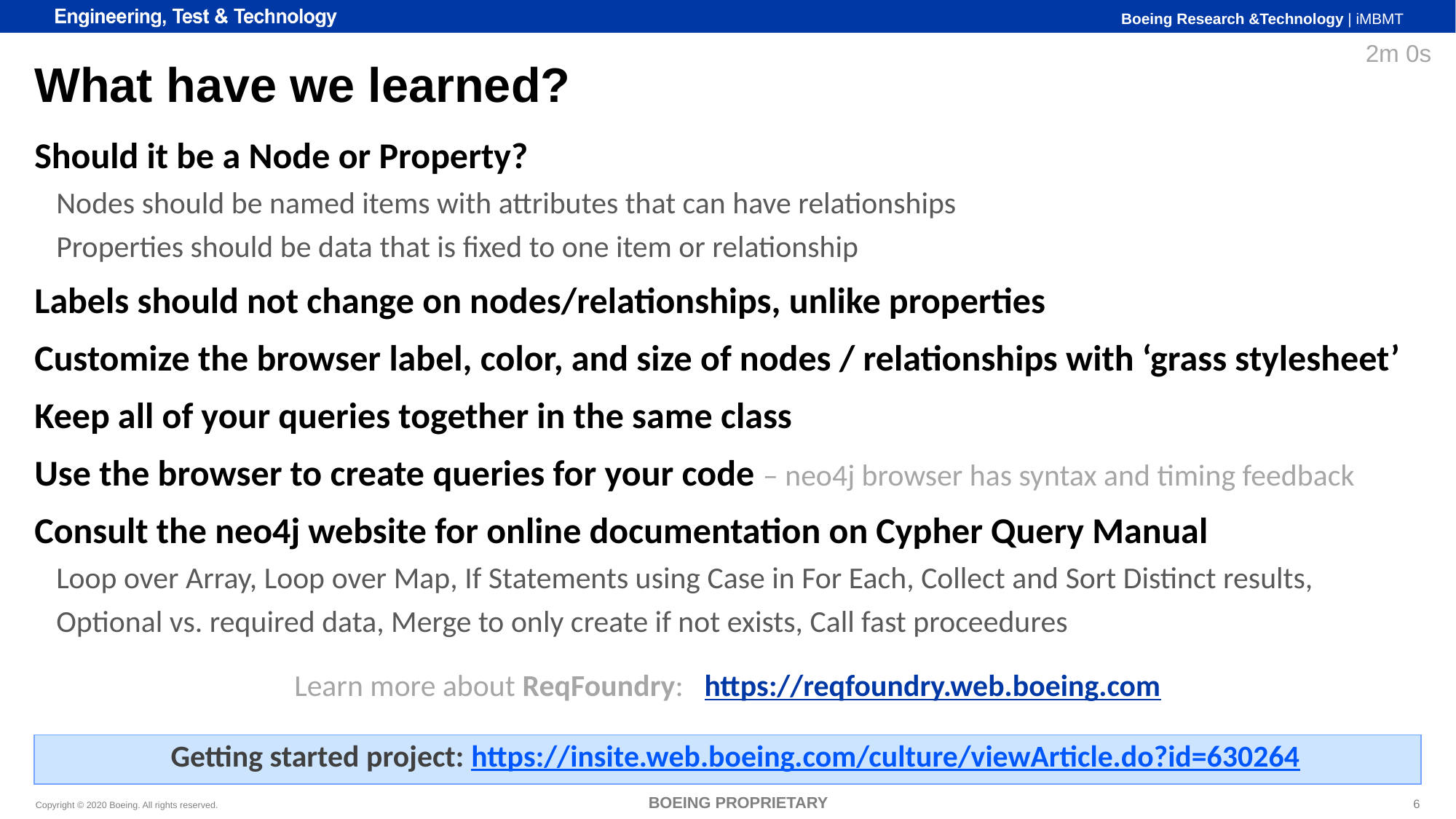

2m 0s
# What have we learned?
Should it be a Node or Property?
Nodes should be named items with attributes that can have relationships
Properties should be data that is fixed to one item or relationship
Labels should not change on nodes/relationships, unlike properties
Customize the browser label, color, and size of nodes / relationships with ‘grass stylesheet’
Keep all of your queries together in the same class
Use the browser to create queries for your code – neo4j browser has syntax and timing feedback
Consult the neo4j website for online documentation on Cypher Query Manual
Loop over Array, Loop over Map, If Statements using Case in For Each, Collect and Sort Distinct results,
Optional vs. required data, Merge to only create if not exists, Call fast proceedures
Learn more about ReqFoundry:   https://reqfoundry.web.boeing.com
Getting started project: https://insite.web.boeing.com/culture/viewArticle.do?id=630264